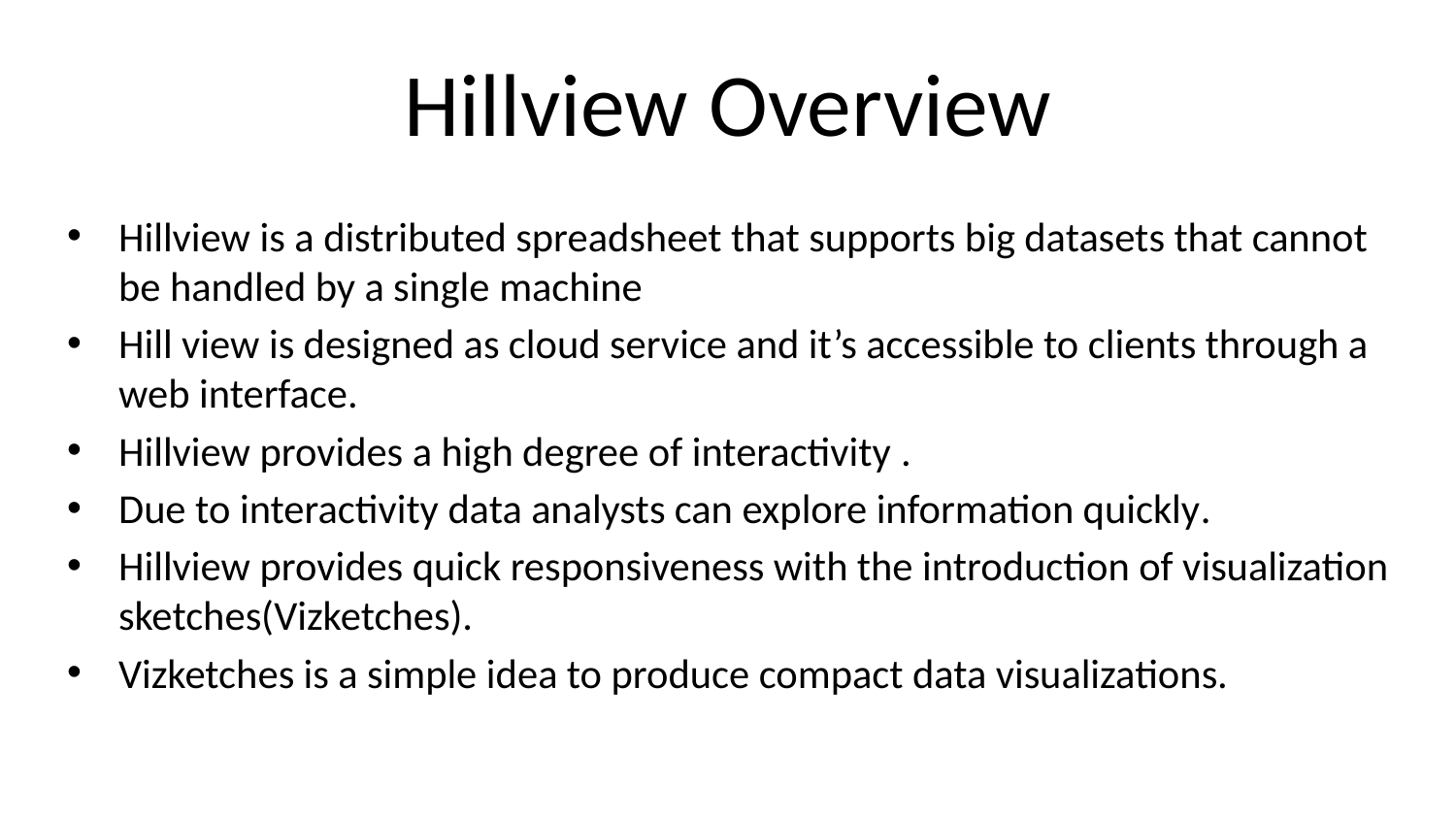

# Hillview Overview
Hillview is a distributed spreadsheet that supports big datasets that cannot be handled by a single machine
Hill view is designed as cloud service and it’s accessible to clients through a web interface.
Hillview provides a high degree of interactivity .
Due to interactivity data analysts can explore information quickly.
Hillview provides quick responsiveness with the introduction of visualization sketches(Vizketches).
Vizketches is a simple idea to produce compact data visualizations.